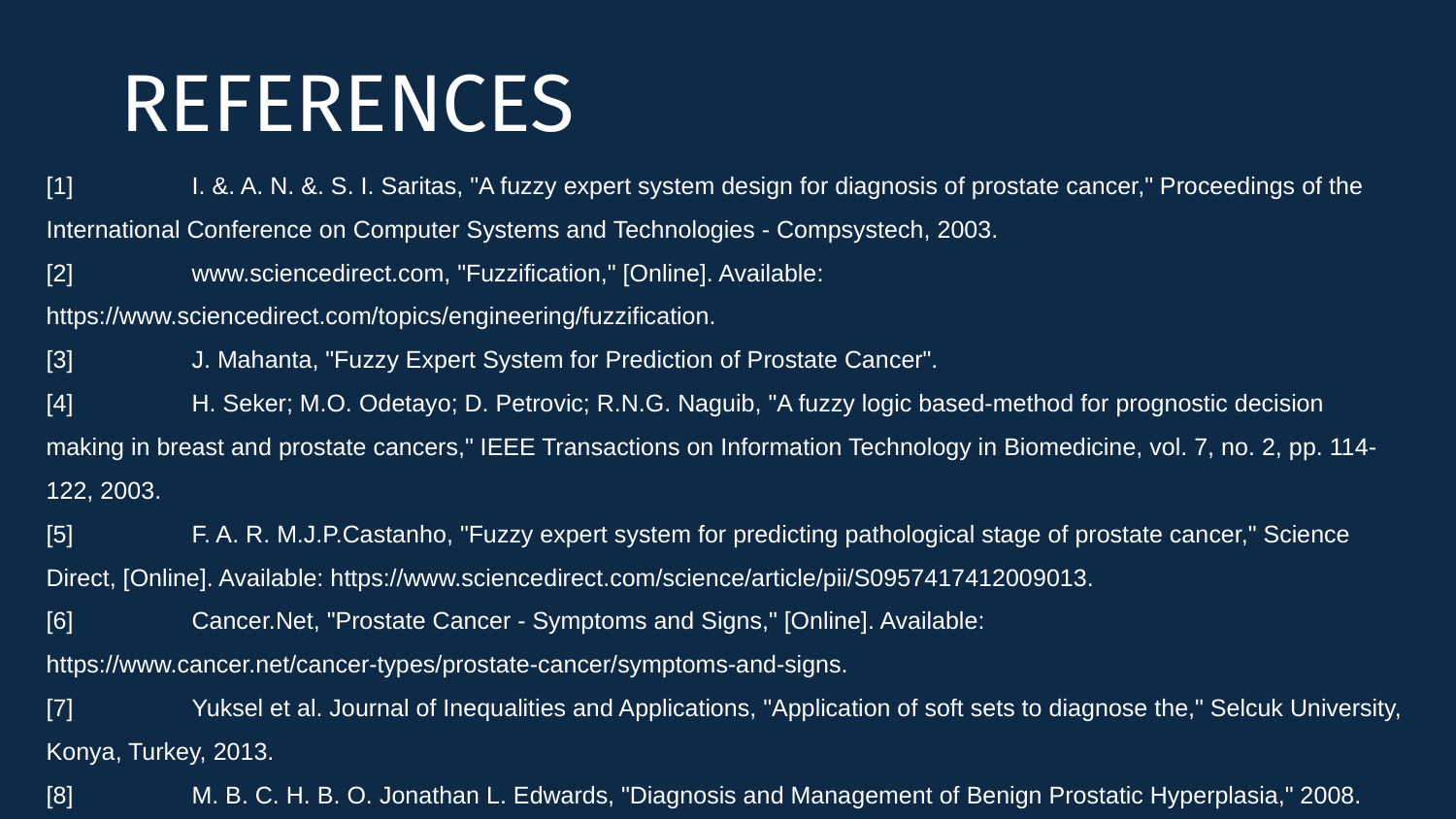

REFERENCES
[1] 	I. &. A. N. &. S. I. Saritas, "A fuzzy expert system design for diagnosis of prostate cancer," Proceedings of the International Conference on Computer Systems and Technologies - Compsystech, 2003.
[2] 	www.sciencedirect.com, "Fuzzification," [Online]. Available: https://www.sciencedirect.com/topics/engineering/fuzzification.
[3] 	J. Mahanta, "Fuzzy Expert System for Prediction of Prostate Cancer".
[4] 	H. Seker; M.O. Odetayo; D. Petrovic; R.N.G. Naguib, "A fuzzy logic based-method for prognostic decision making in breast and prostate cancers," IEEE Transactions on Information Technology in Biomedicine, vol. 7, no. 2, pp. 114-122, 2003.
[5] 	F. A. R. M.J.P.Castanho, "Fuzzy expert system for predicting pathological stage of prostate cancer," Science Direct, [Online]. Available: https://www.sciencedirect.com/science/article/pii/S0957417412009013.
[6] 	Cancer.Net, "Prostate Cancer - Symptoms and Signs," [Online]. Available: https://www.cancer.net/cancer-types/prostate-cancer/symptoms-and-signs.
[7] 	Yuksel et al. Journal of Inequalities and Applications, "Application of soft sets to diagnose the," Selcuk University, Konya, Turkey, 2013.
[8] 	M. B. C. H. B. O. Jonathan L. Edwards, "Diagnosis and Management of Benign Prostatic Hyperplasia," 2008.